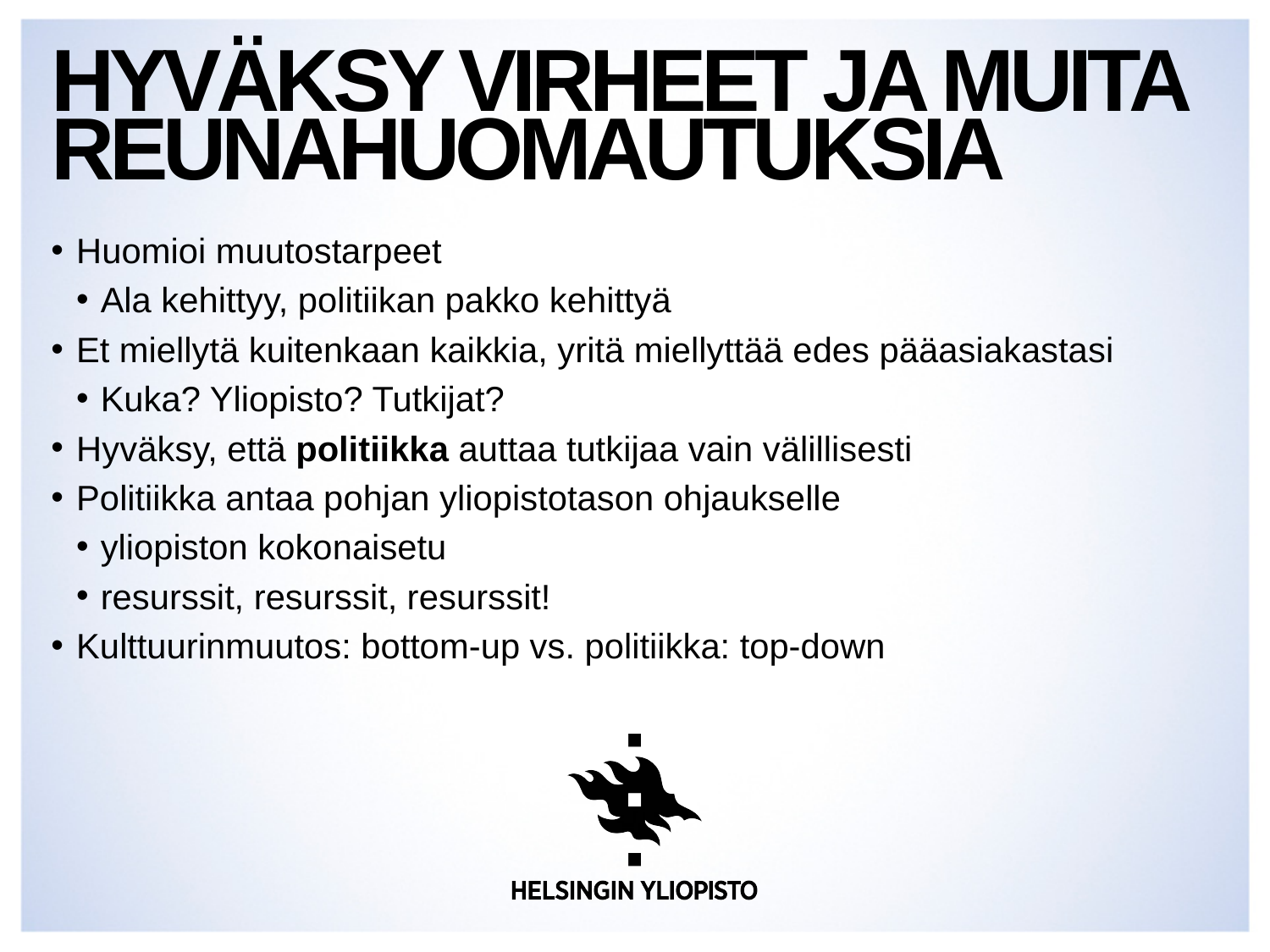

# Hyväksy virheet ja muita reunahuomautuksia
Huomioi muutostarpeet
Ala kehittyy, politiikan pakko kehittyä
Et miellytä kuitenkaan kaikkia, yritä miellyttää edes pääasiakastasi
Kuka? Yliopisto? Tutkijat?
Hyväksy, että politiikka auttaa tutkijaa vain välillisesti
Politiikka antaa pohjan yliopistotason ohjaukselle
yliopiston kokonaisetu
resurssit, resurssit, resurssit!
Kulttuurinmuutos: bottom-up vs. politiikka: top-down